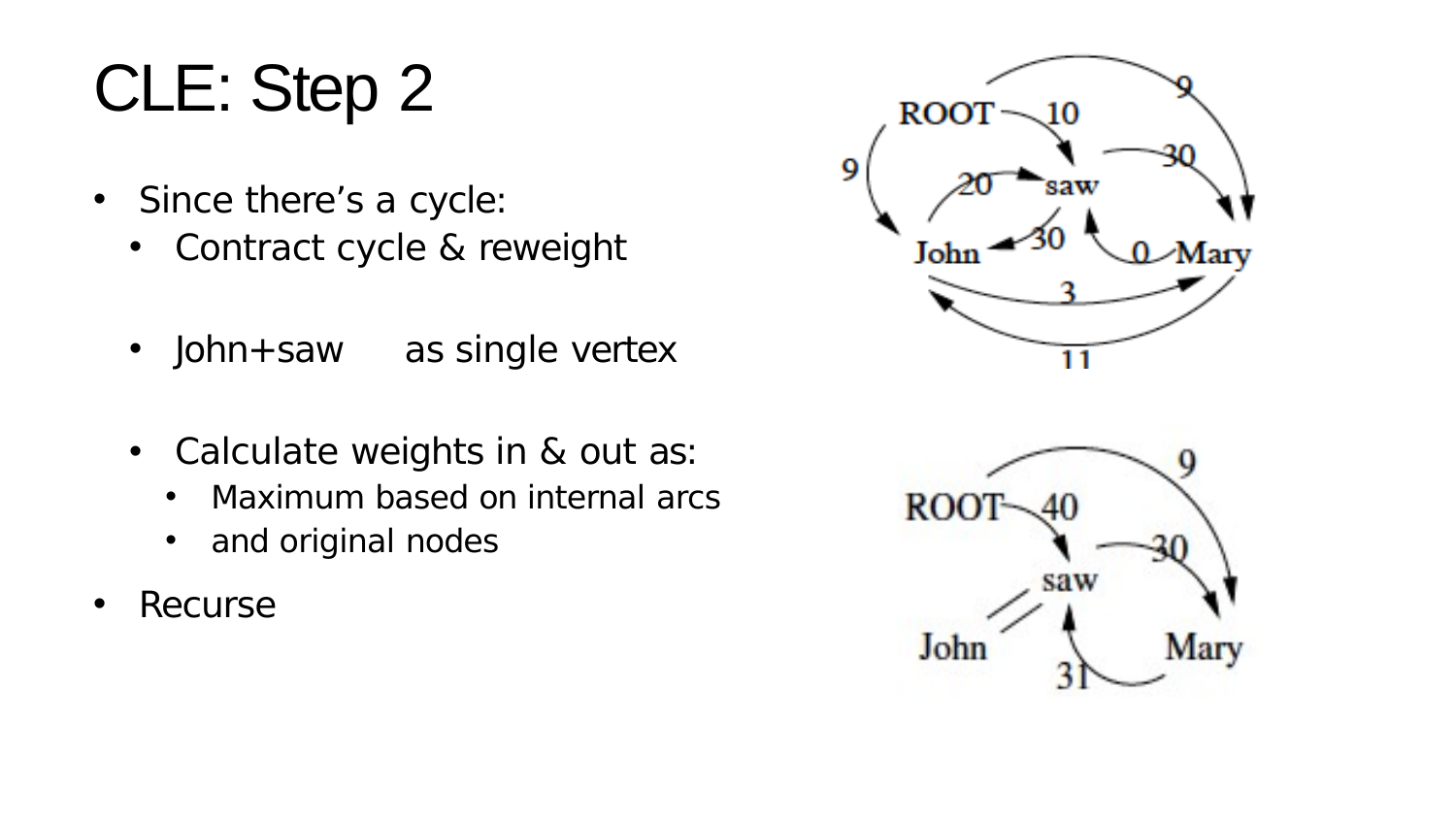

# CLE: Step 2
Since there’s a cycle:
Contract cycle & reweight

John+saw	as single vertex

Calculate weights in & out as:
Maximum based on internal arcs
and original nodes
Recurse